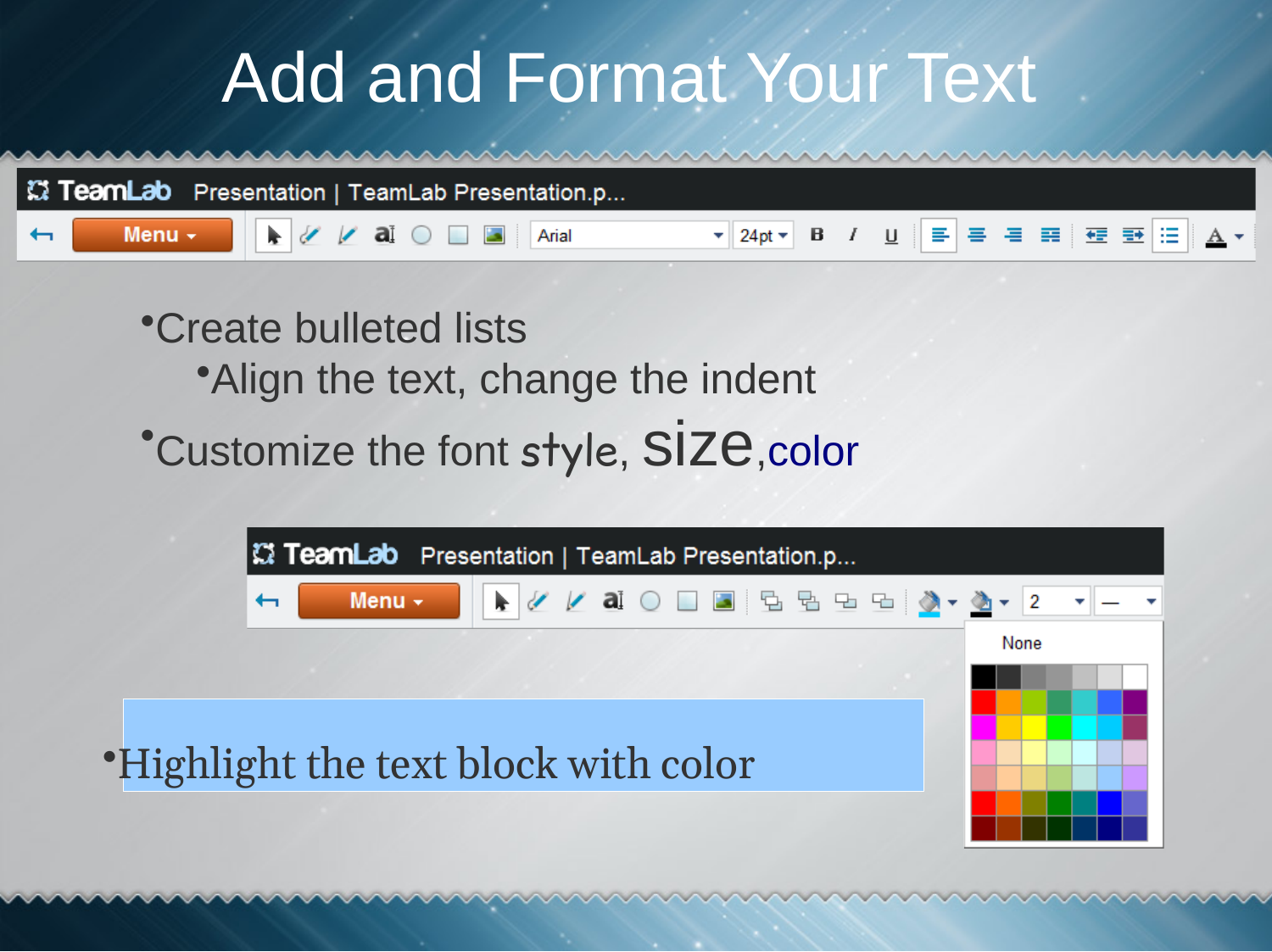

# Add and Format Your Text

Create bulleted lists
Align the text, change the indent
Customize the font style, size,color

Highlight the text block with color